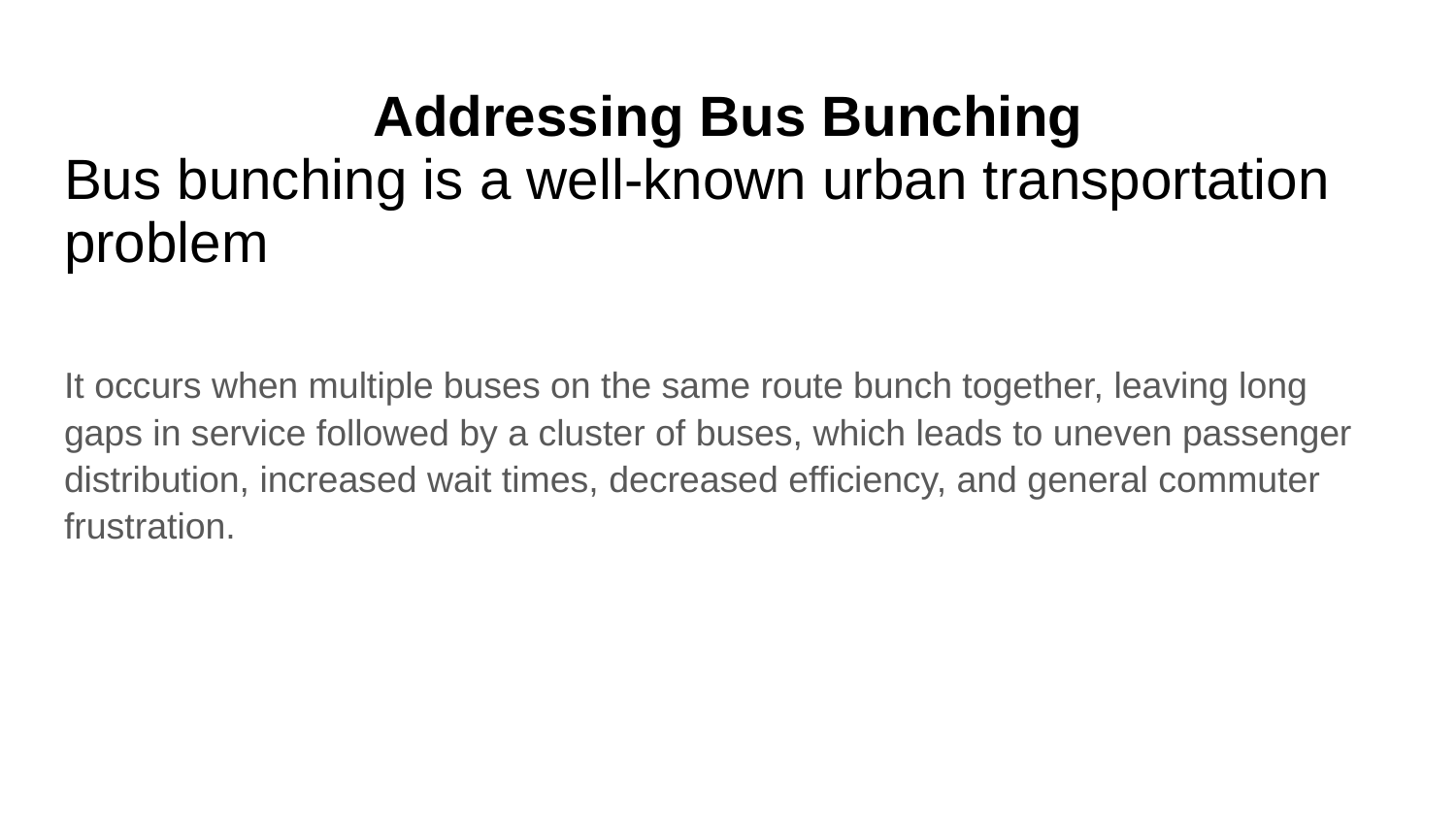

# Addressing Bus Bunching
Bus bunching is a well-known urban transportation problem

It occurs when multiple buses on the same route bunch together, leaving long gaps in service followed by a cluster of buses, which leads to uneven passenger distribution, increased wait times, decreased efficiency, and general commuter frustration.